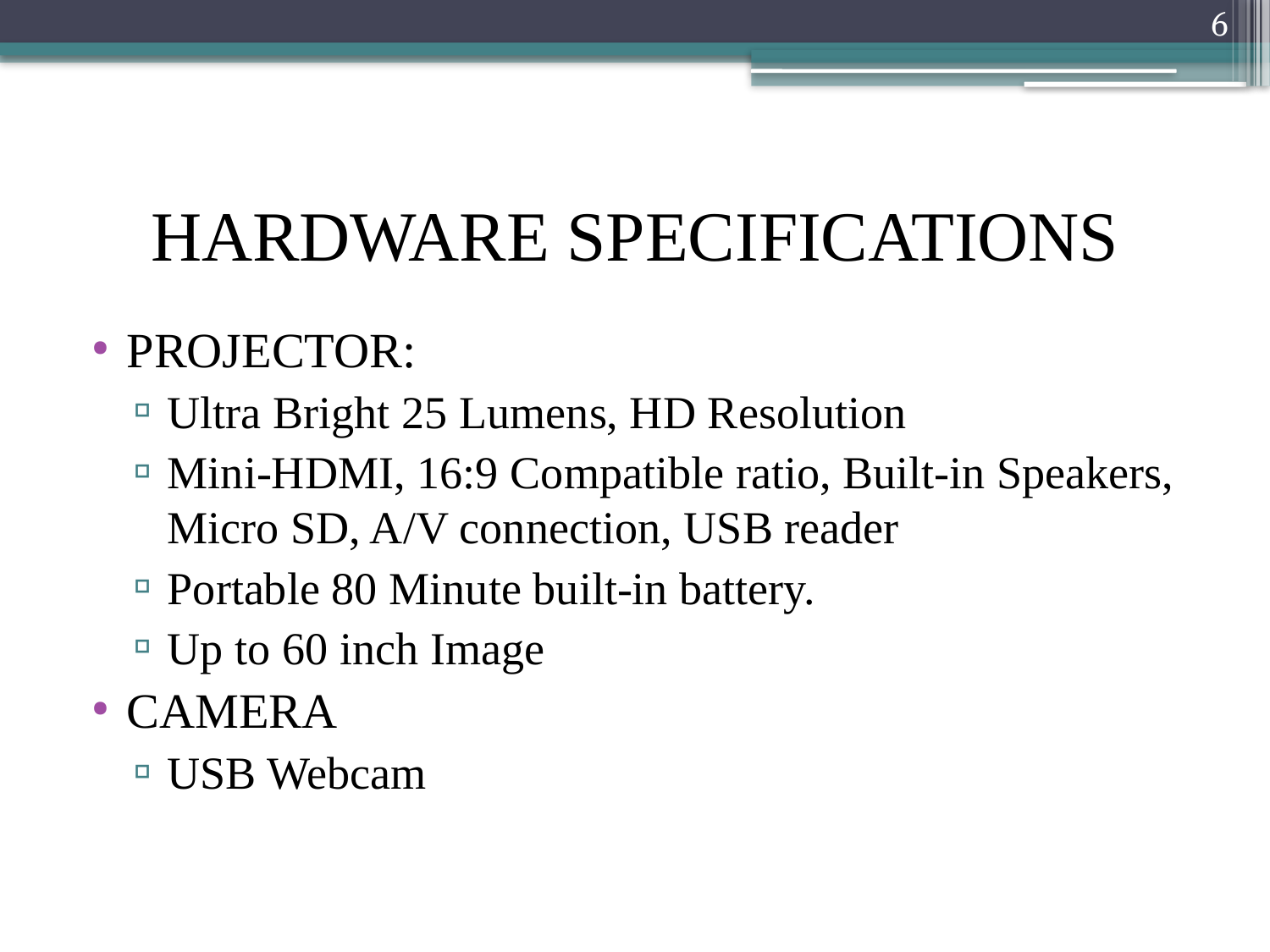

6
# HARDWARE SPECIFICATIONS
PROJECTOR:
Ultra Bright 25 Lumens, HD Resolution
Mini-HDMI, 16:9 Compatible ratio, Built-in Speakers, Micro SD, A/V connection, USB reader
Portable 80 Minute built-in battery.
Up to 60 inch Image
CAMERA
USB Webcam